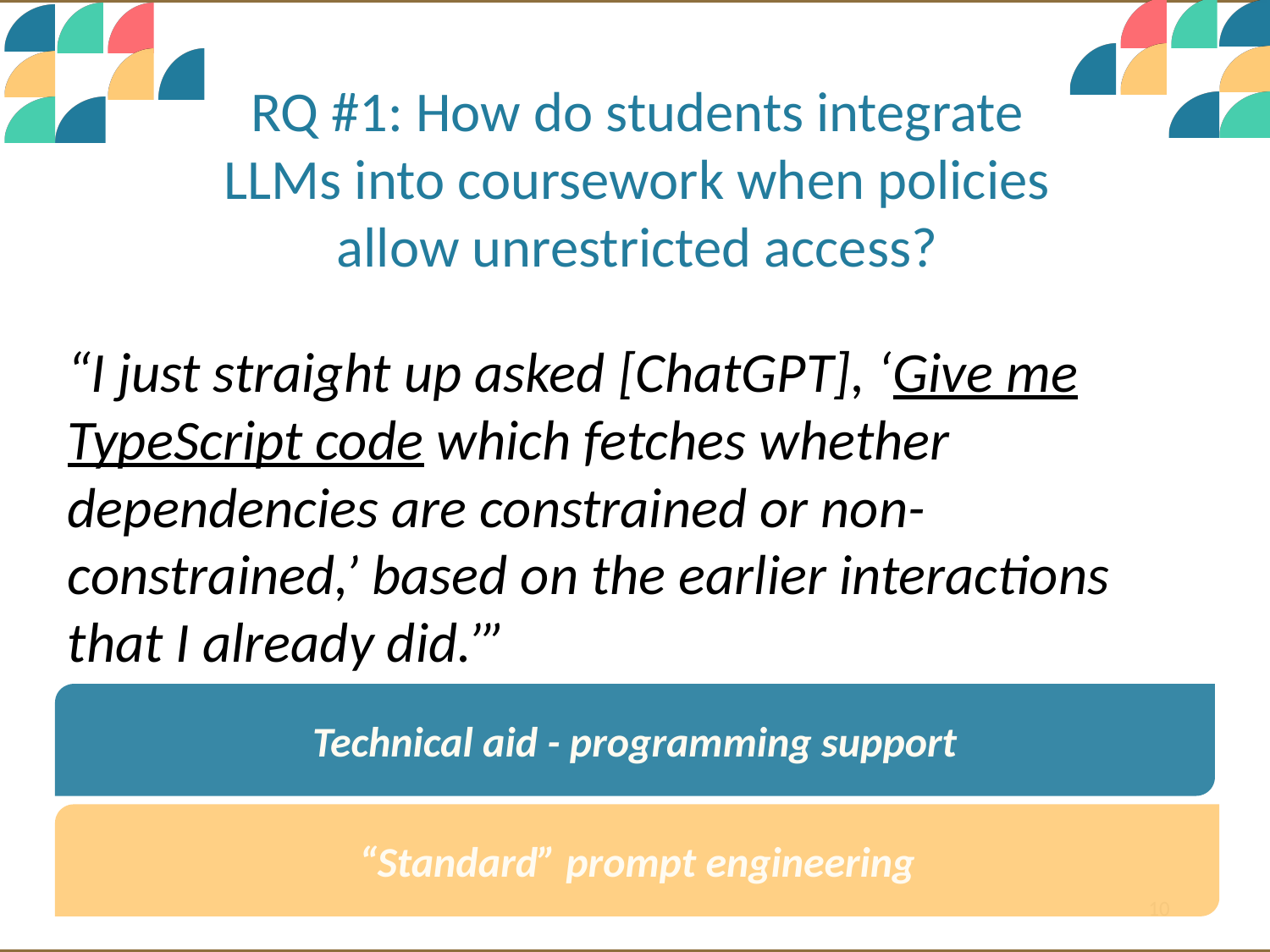

RQ #1: How do students integrate LLMs into coursework when policies allow unrestricted access?
“I just straight up asked [ChatGPT], ‘Give me TypeScript code which fetches whether dependencies are constrained or non-constrained,’ based on the earlier interactions that I already did.’”
Technical aid - programming support
“Standard” prompt engineering
10